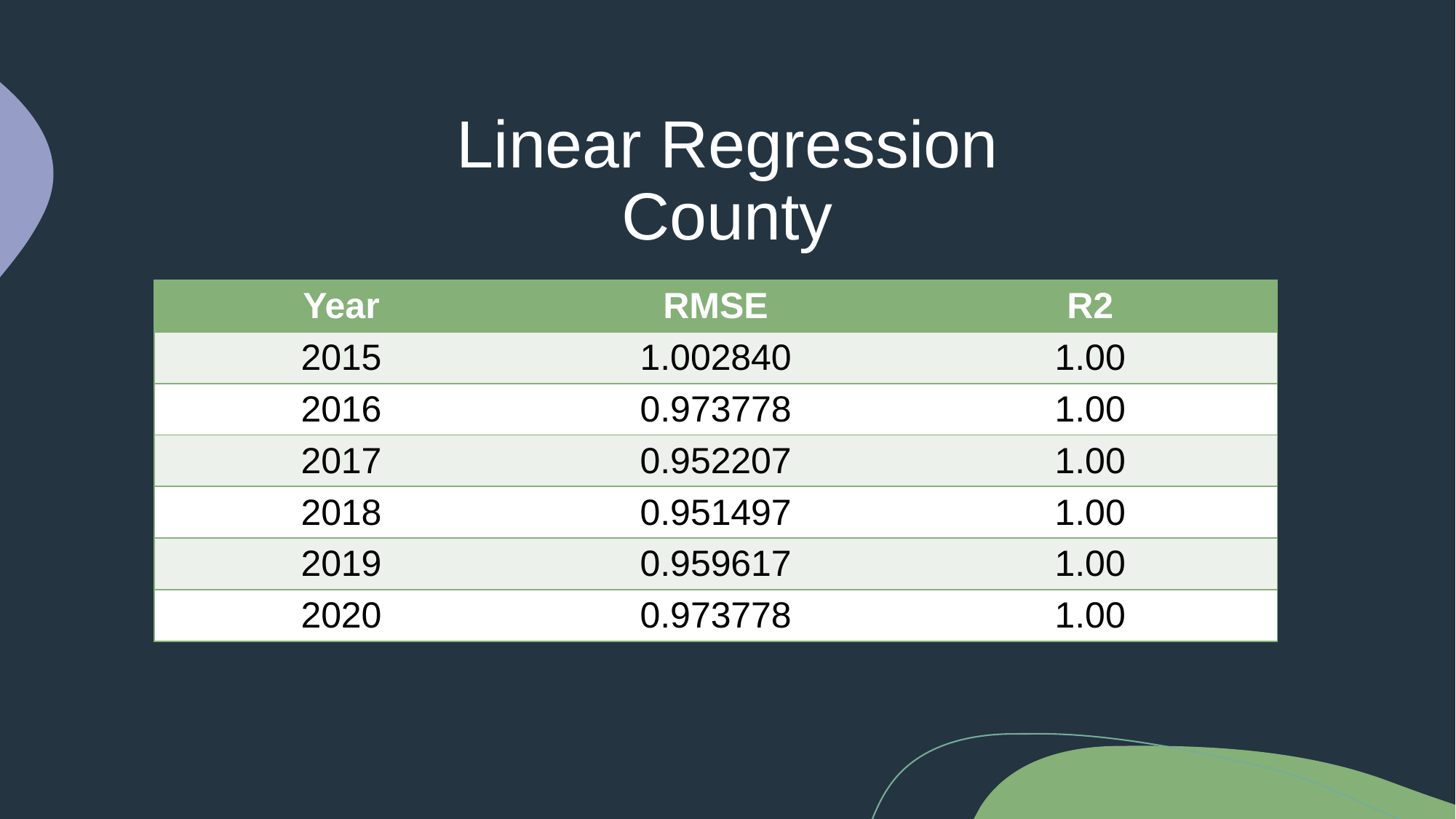

# Linear Regression County
| Year​ | RMSE​ | R2​ |
| --- | --- | --- |
| 2015​ | ​1.002840 | 1.00​ |
| 2016​ | ​0.973778 | 1.00​ |
| 2017​ | ​0.952207 | 1.00​ |
| 2018​ | ​0.951497 | 1.00​ |
| 2019​ | ​0.959617 | 1.00​ |
| 2020​ | ​0.973778 | 1.00​ |